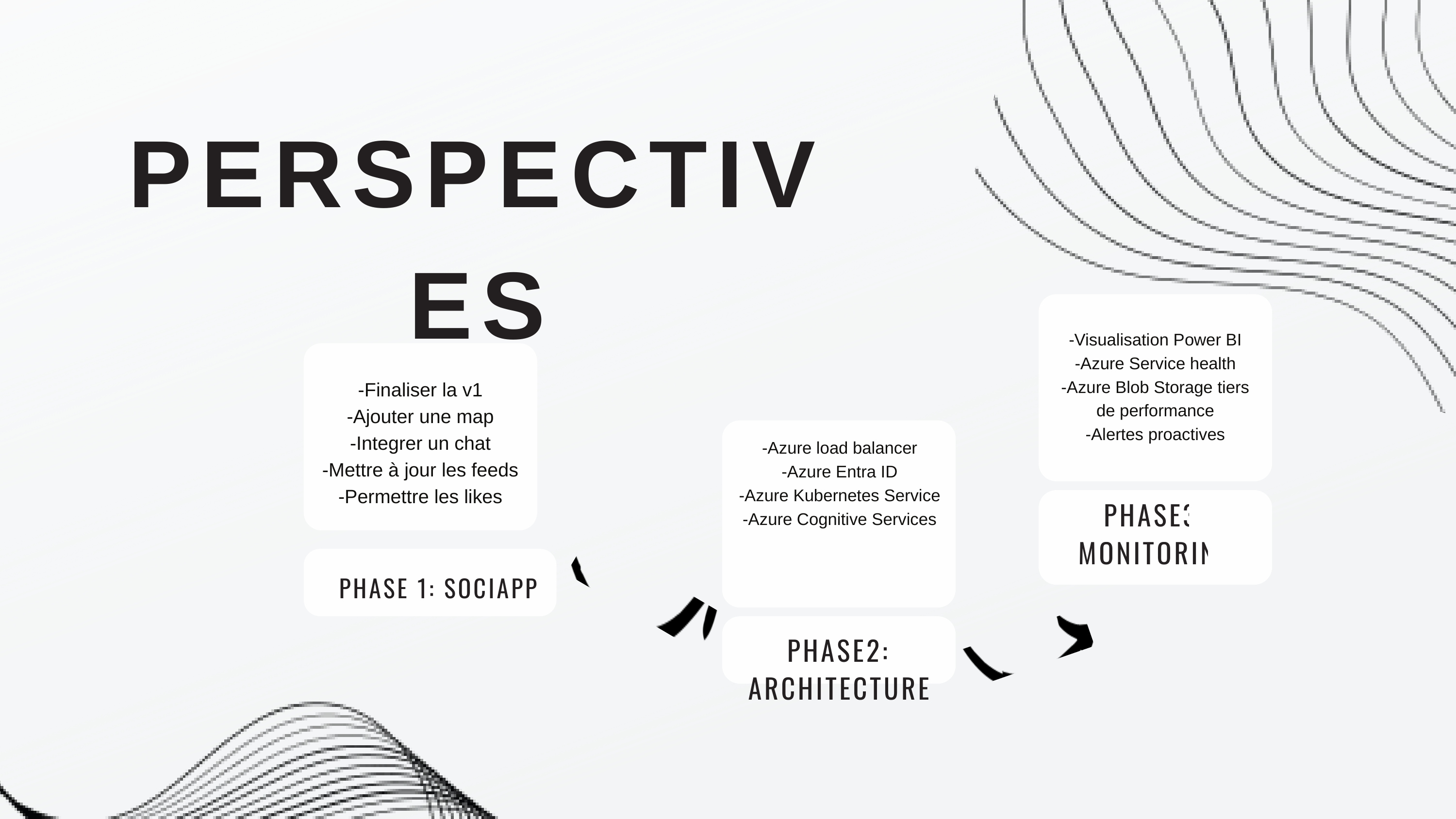

PERSPECTIVES

-Visualisation Power BI
-Azure Service health
-Azure Blob Storage tiers de performance
-Alertes proactives

-Finaliser la v1
-Ajouter une map
-Integrer un chat
-Mettre à jour les feeds
-Permettre les likes

-Azure load balancer
-Azure Entra ID
-Azure Kubernetes Service
-Azure Cognitive Services

PHASE3: MONITORING

PHASE 1: SOCIAPP

PHASE2: ARCHITECTURE